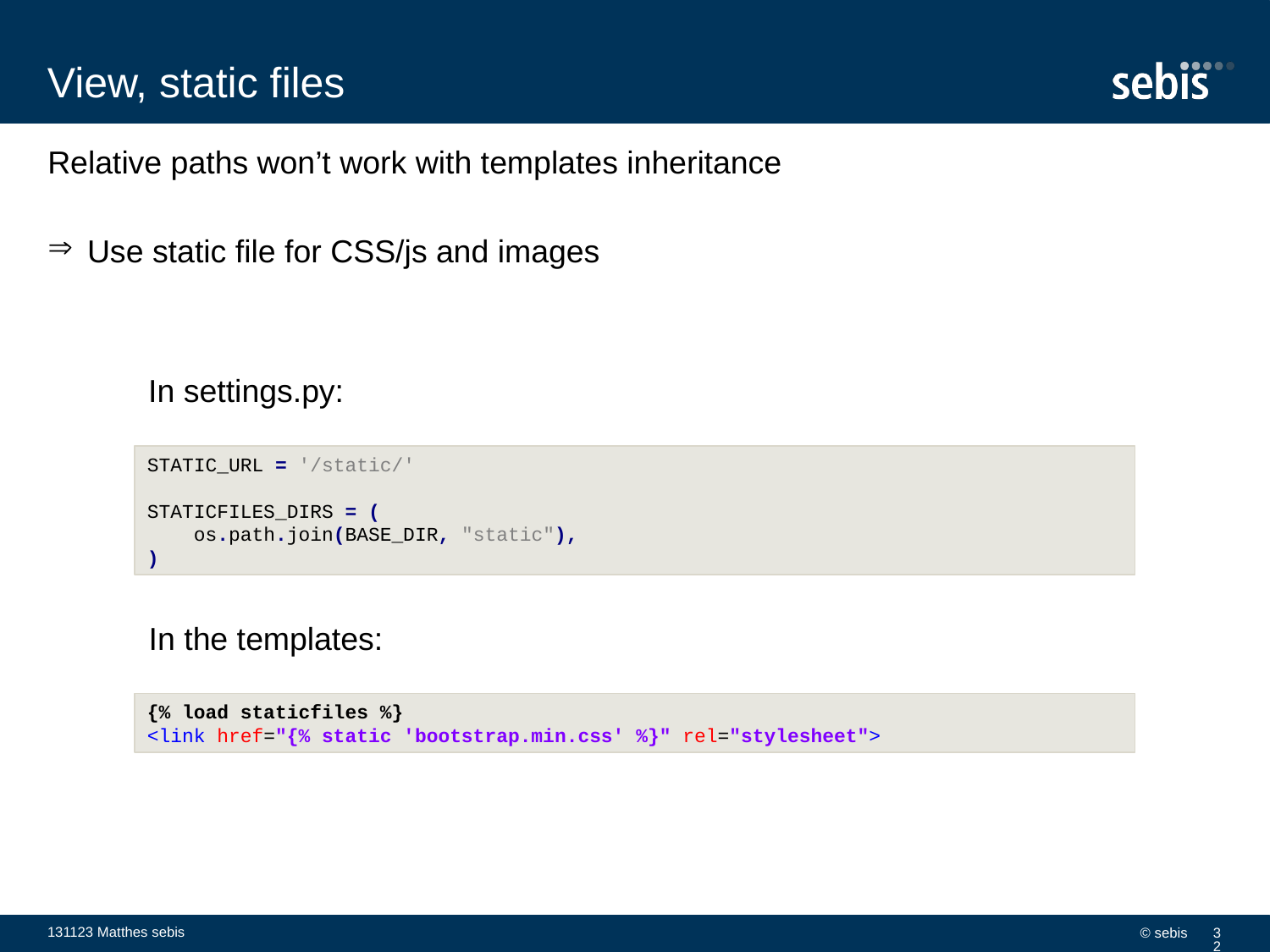

# View, static files
Relative paths won’t work with templates inheritance

Use static file for CSS/js and images

In settings.py:
STATIC_URL = '/static/'

STATICFILES_DIRS = (
    os.path.join(BASE_DIR, "static"),
)
In the templates:
{% load staticfiles %}
<link href="{% static 'bootstrap.min.css' %}" rel="stylesheet">
131123 Matthes sebis
© sebis
32